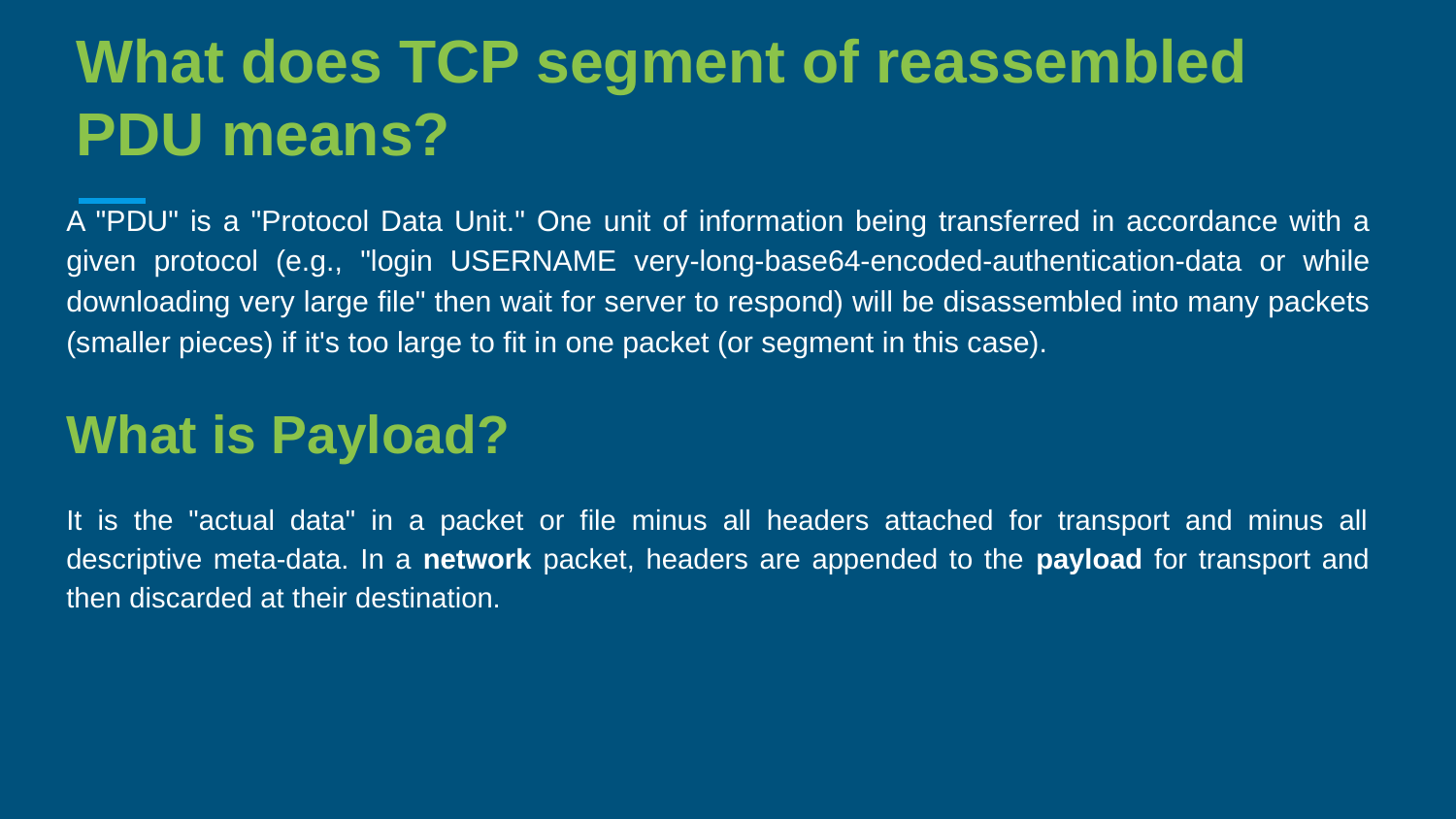

# What does TCP segment of reassembled PDU means?
A "PDU" is a "Protocol Data Unit." One unit of information being transferred in accordance with a given protocol (e.g., "login USERNAME very-long-base64-encoded-authentication-data or while downloading very large file" then wait for server to respond) will be disassembled into many packets (smaller pieces) if it's too large to fit in one packet (or segment in this case).
What is Payload?
It is the "actual data" in a packet or file minus all headers attached for transport and minus all descriptive meta-data. In a network packet, headers are appended to the payload for transport and then discarded at their destination.